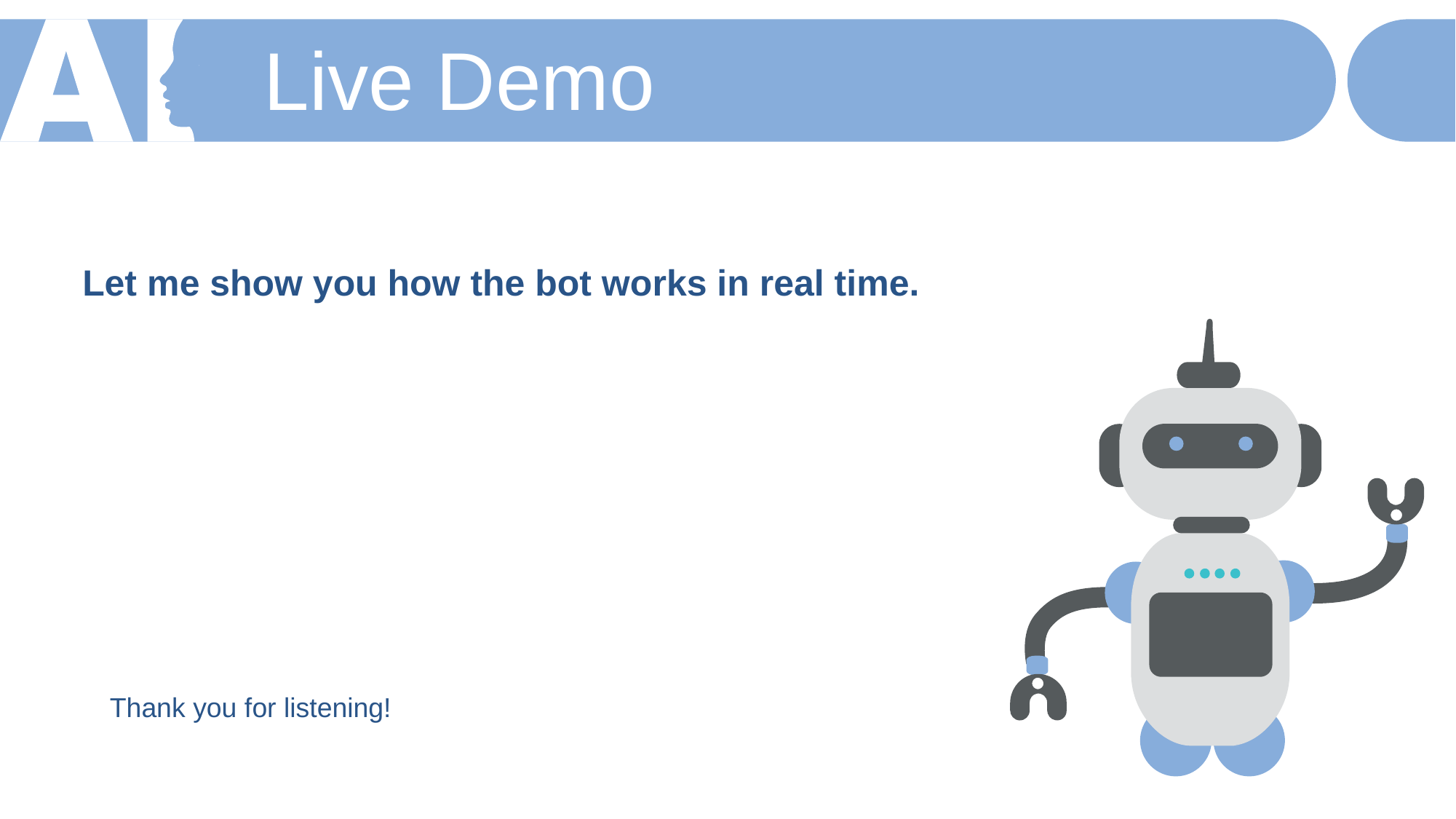

Live Demo
Let me show you how the bot works in real time.

Thank you for listening!